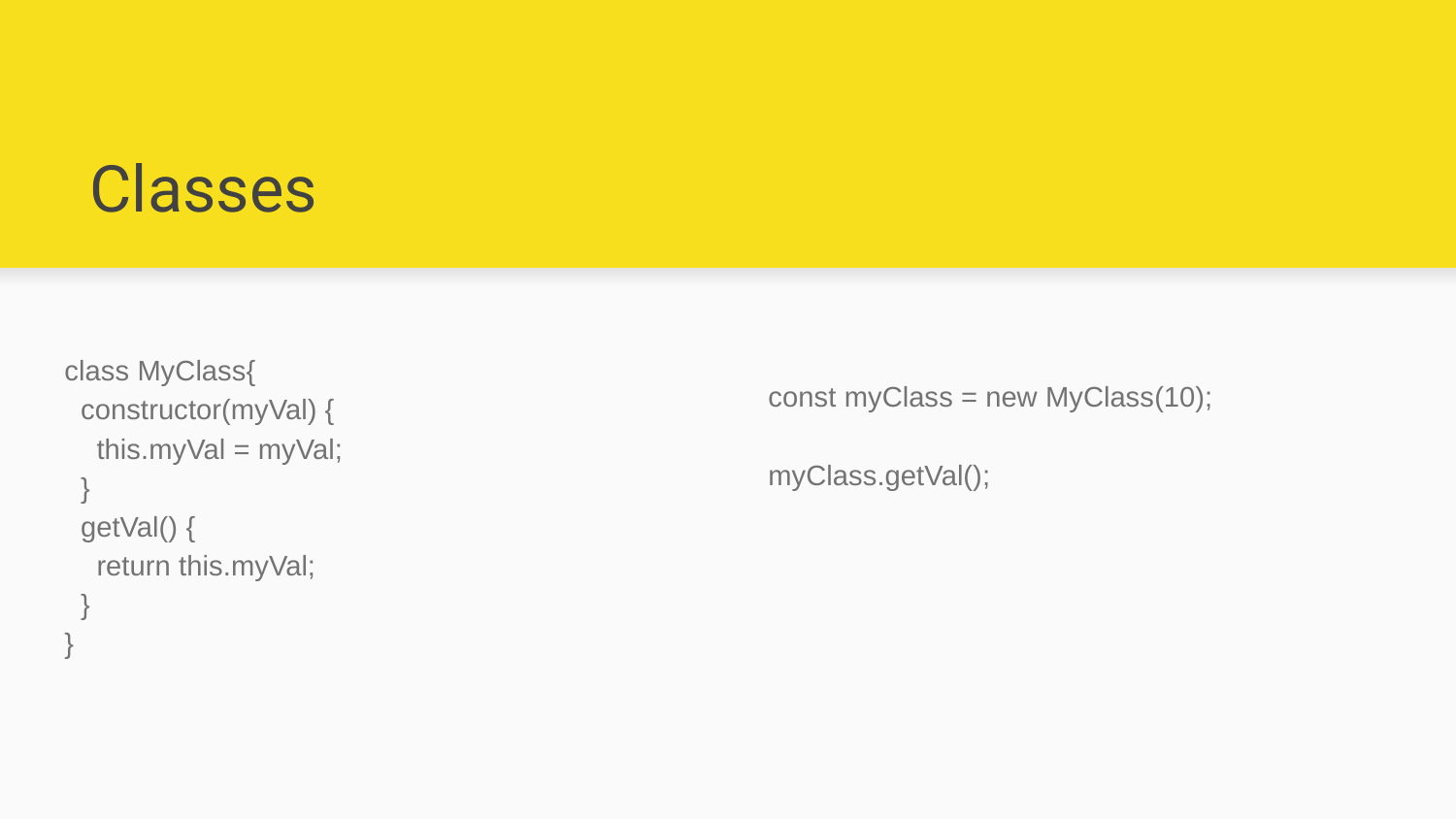

# Classes
class MyClass{
  constructor(myVal) {
    this.myVal = myVal;
  }
  getVal() {
    return this.myVal;
  }
}
const myClass = new MyClass(10);

myClass.getVal();